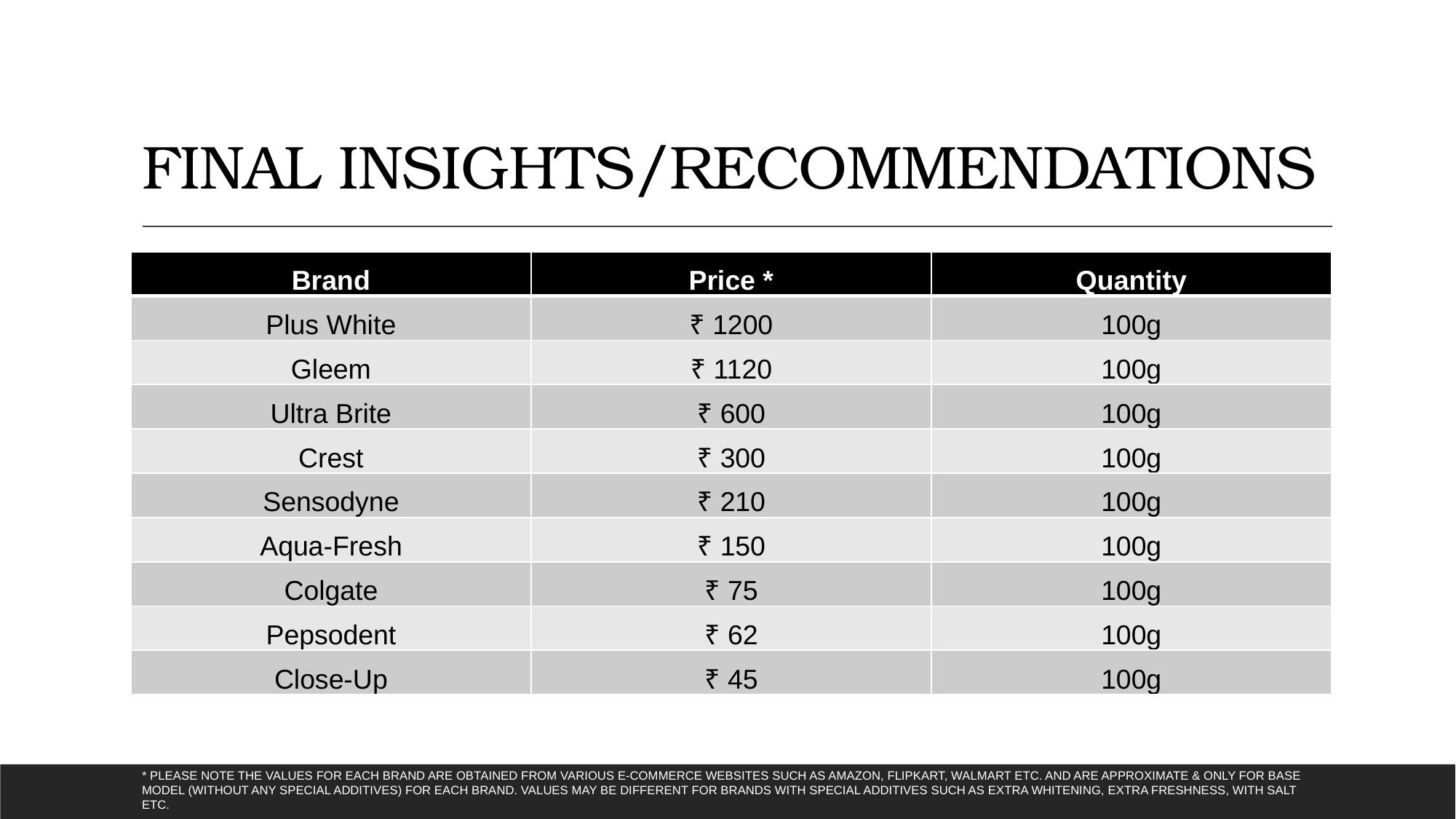

# FINAL INSIGHTS/RECOMMENDATIONS
| Brand | Price \* | Quantity |
| --- | --- | --- |
| Plus White | ₹ 1200 | 100g |
| Gleem | ₹ 1120 | 100g |
| Ultra Brite | ₹ 600 | 100g |
| Crest | ₹ 300 | 100g |
| Sensodyne | ₹ 210 | 100g |
| Aqua-Fresh | ₹ 150 | 100g |
| Colgate | ₹ 75 | 100g |
| Pepsodent | ₹ 62 | 100g |
| Close-Up | ₹ 45 | 100g |
* Please note the values for each brand are obtained from various e-commerce websites such as amazon, flipkart, Walmart etc. and are approximate & only for base model (without any special additives) for each brand. Values may be different for brands with special additives such as extra whitening, extra freshness, with salt etc.